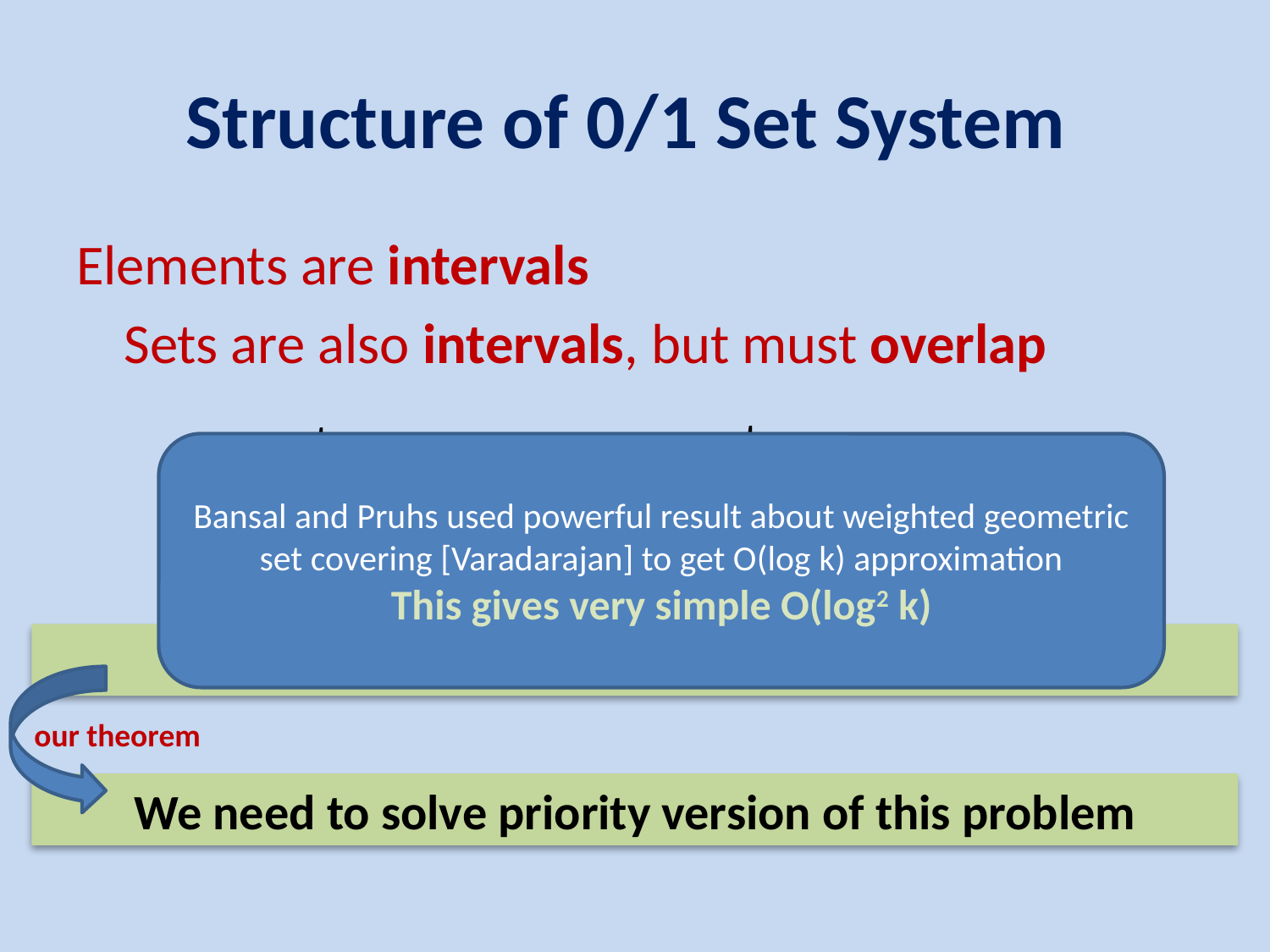

# Structure of 0/1 Set System
Elements are intervals
	Sets are also intervals, but must overlap

t2
t1
Bansal and Pruhs used powerful result about weighted geometric set covering [Varadarajan] to get O(log k) approximation
This gives very simple O(log2 k)
Can encode it as priority line cover problem!

our theorem
We need to solve priority version of this problem